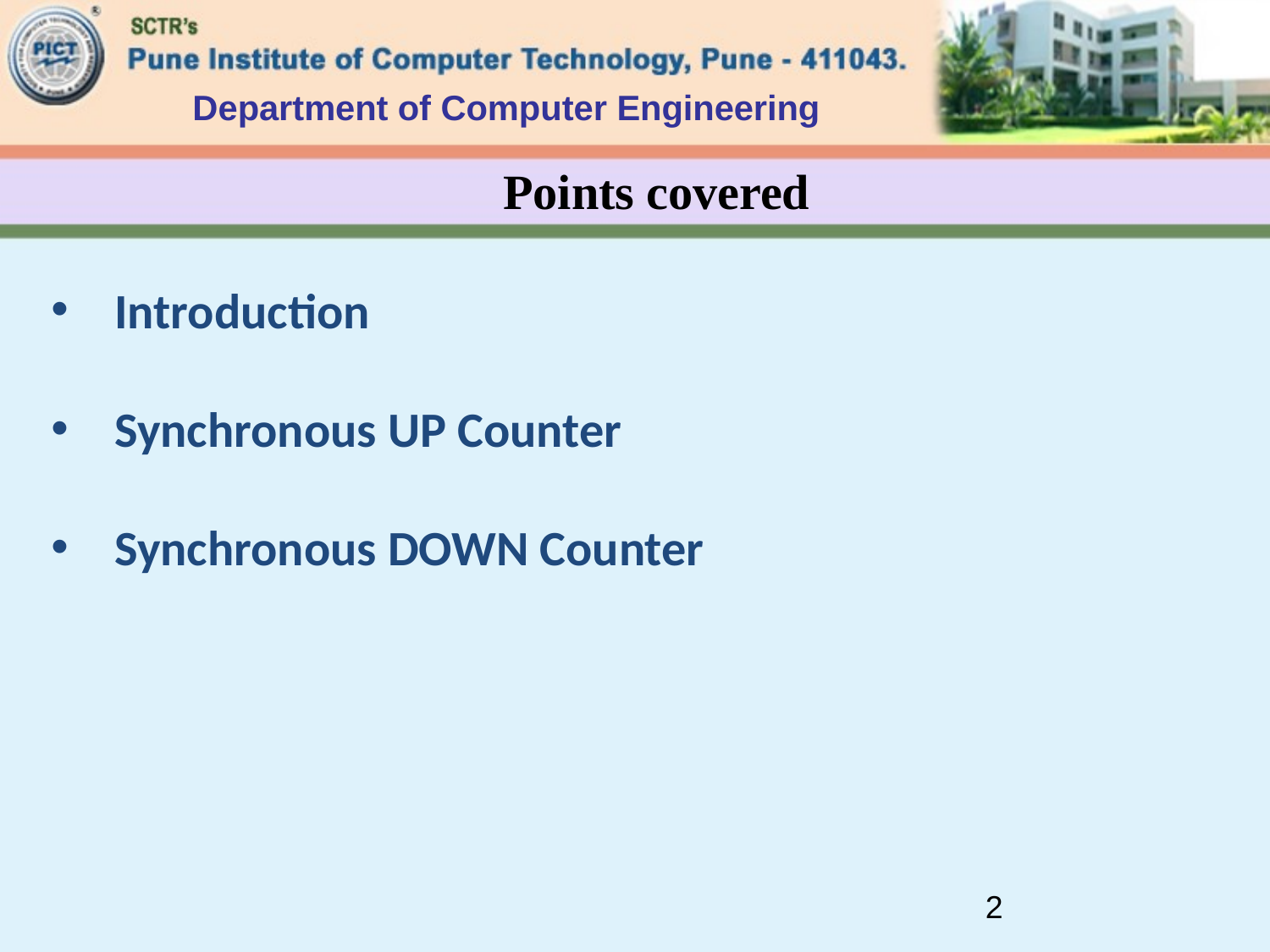

Department of Computer Engineering
# Points covered
Introduction

Synchronous UP Counter

Synchronous DOWN Counter

2